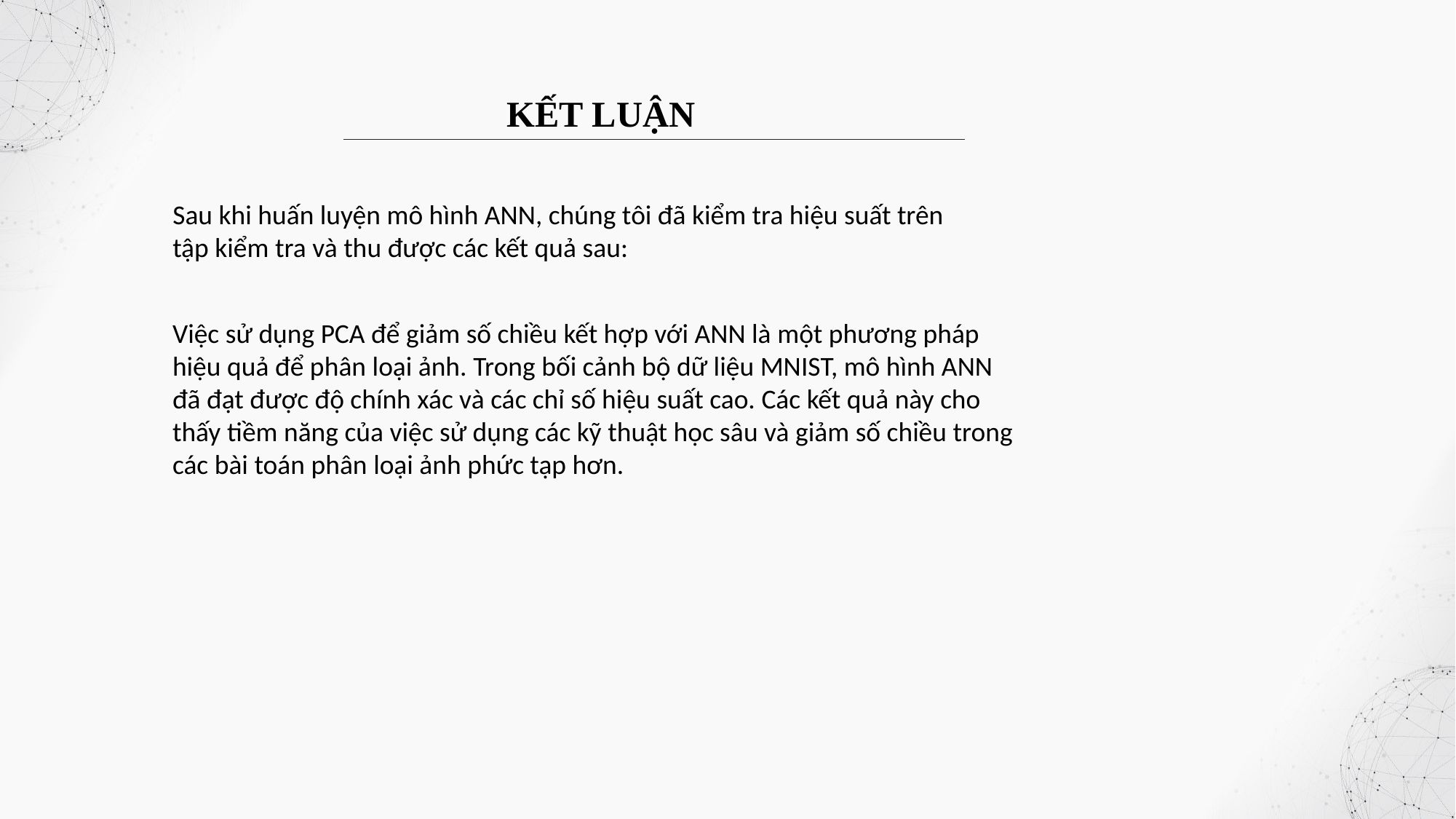

KẾT LUẬN
Sau khi huấn luyện mô hình ANN, chúng tôi đã kiểm tra hiệu suất trên tập kiểm tra và thu được các kết quả sau:
Việc sử dụng PCA để giảm số chiều kết hợp với ANN là một phương pháp hiệu quả để phân loại ảnh. Trong bối cảnh bộ dữ liệu MNIST, mô hình ANN đã đạt được độ chính xác và các chỉ số hiệu suất cao. Các kết quả này cho thấy tiềm năng của việc sử dụng các kỹ thuật học sâu và giảm số chiều trong các bài toán phân loại ảnh phức tạp hơn.